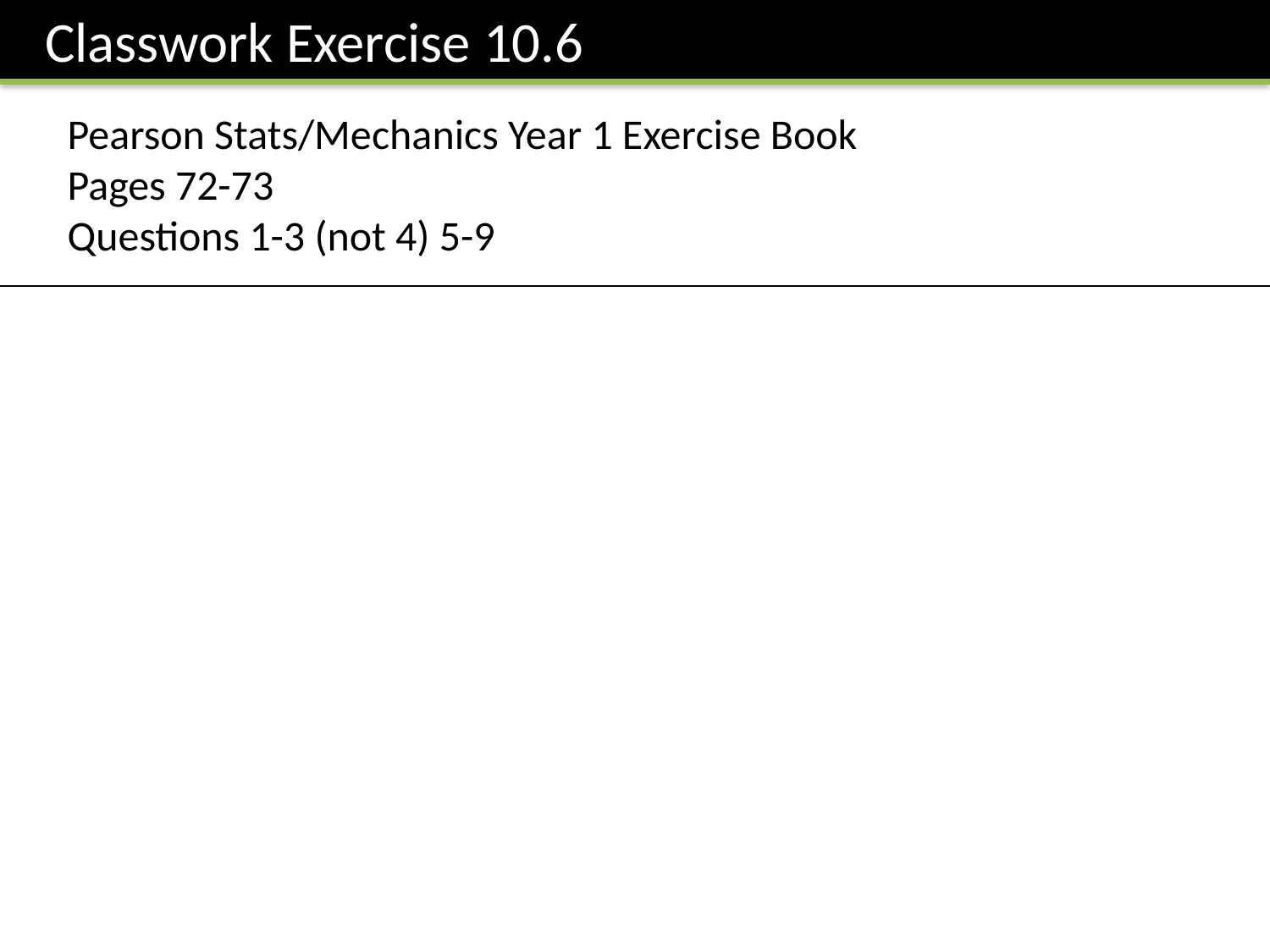

Classwork Exercise 10.6
Pearson Stats/Mechanics Year 1 Exercise Book
Pages 72-73
Questions 1-3 (not 4) 5-9